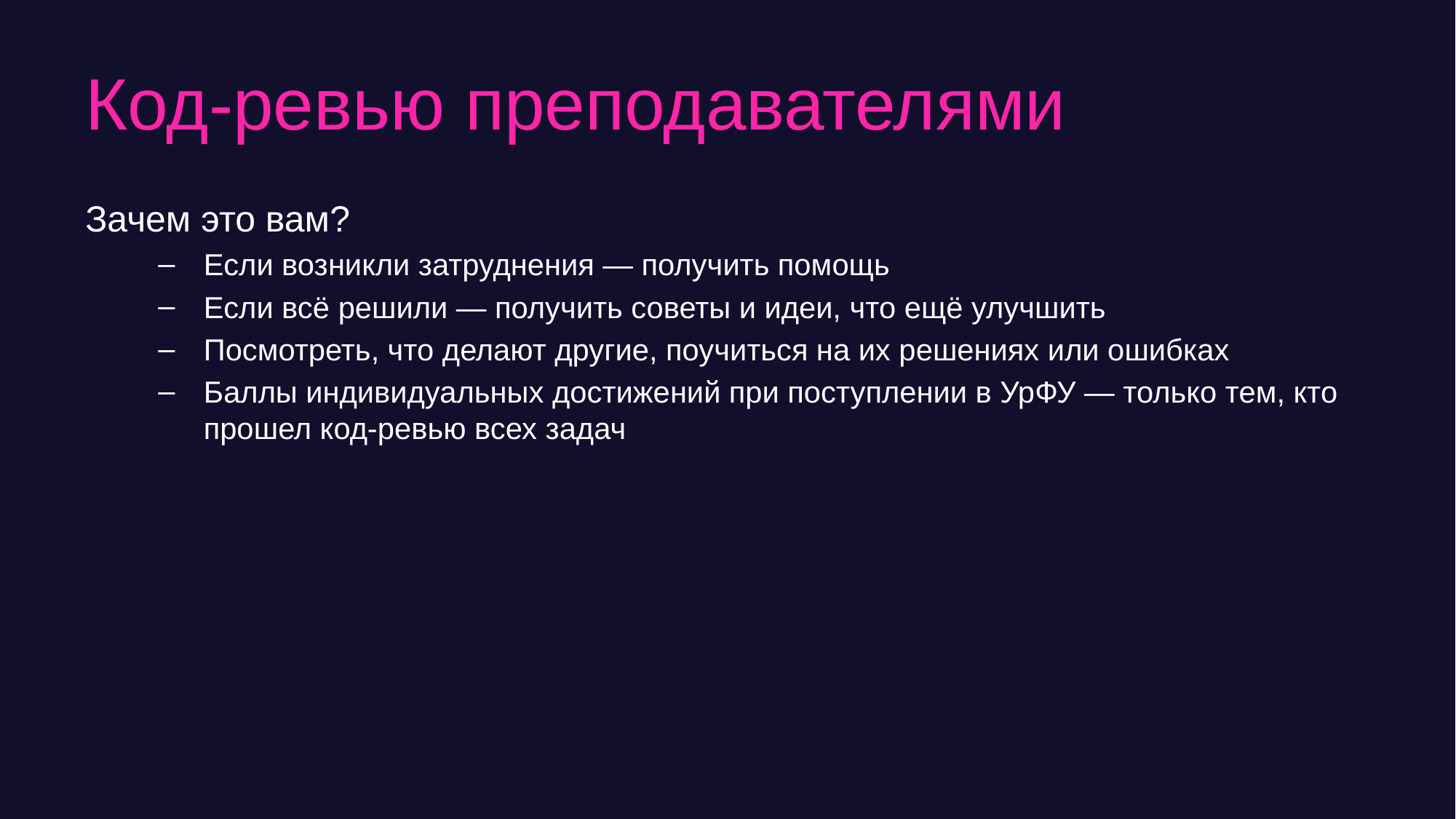

# Код-ревью преподавателями
Зачем это вам?
Если возникли затруднения — получить помощь
Если всё решили — получить советы и идеи, что ещё улучшить
Посмотреть, что делают другие, поучиться на их решениях или ошибках
Баллы индивидуальных достижений при поступлении в УрФУ — только тем, кто прошел код-ревью всех задач